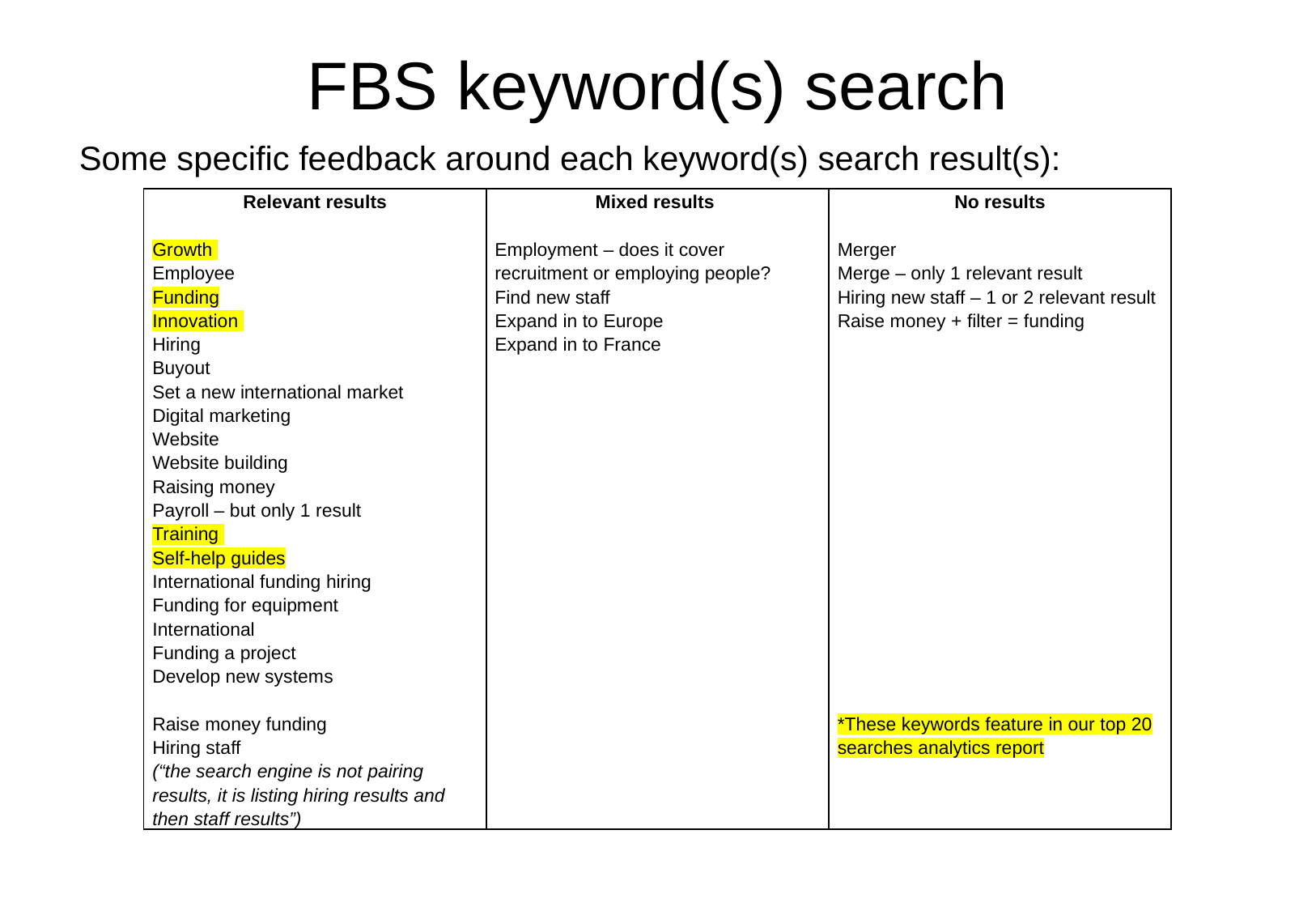

# FBS keyword(s) search
Some specific feedback around each keyword(s) search result(s):

| Relevant results Growth Employee Funding Innovation Hiring Buyout Set a new international market Digital marketing Website Website building Raising money Payroll – but only 1 result Training Self-help guides International funding hiring Funding for equipment International Funding a project Develop new systems   Raise money funding Hiring staff (“the search engine is not pairing results, it is listing hiring results and then staff results”) | Mixed results   Employment – does it cover recruitment or employing people? Find new staff Expand in to Europe Expand in to France | No results   Merger Merge – only 1 relevant result Hiring new staff – 1 or 2 relevant result Raise money + filter = funding   \*These keywords feature in our top 20 searches analytics report |
| --- | --- | --- |